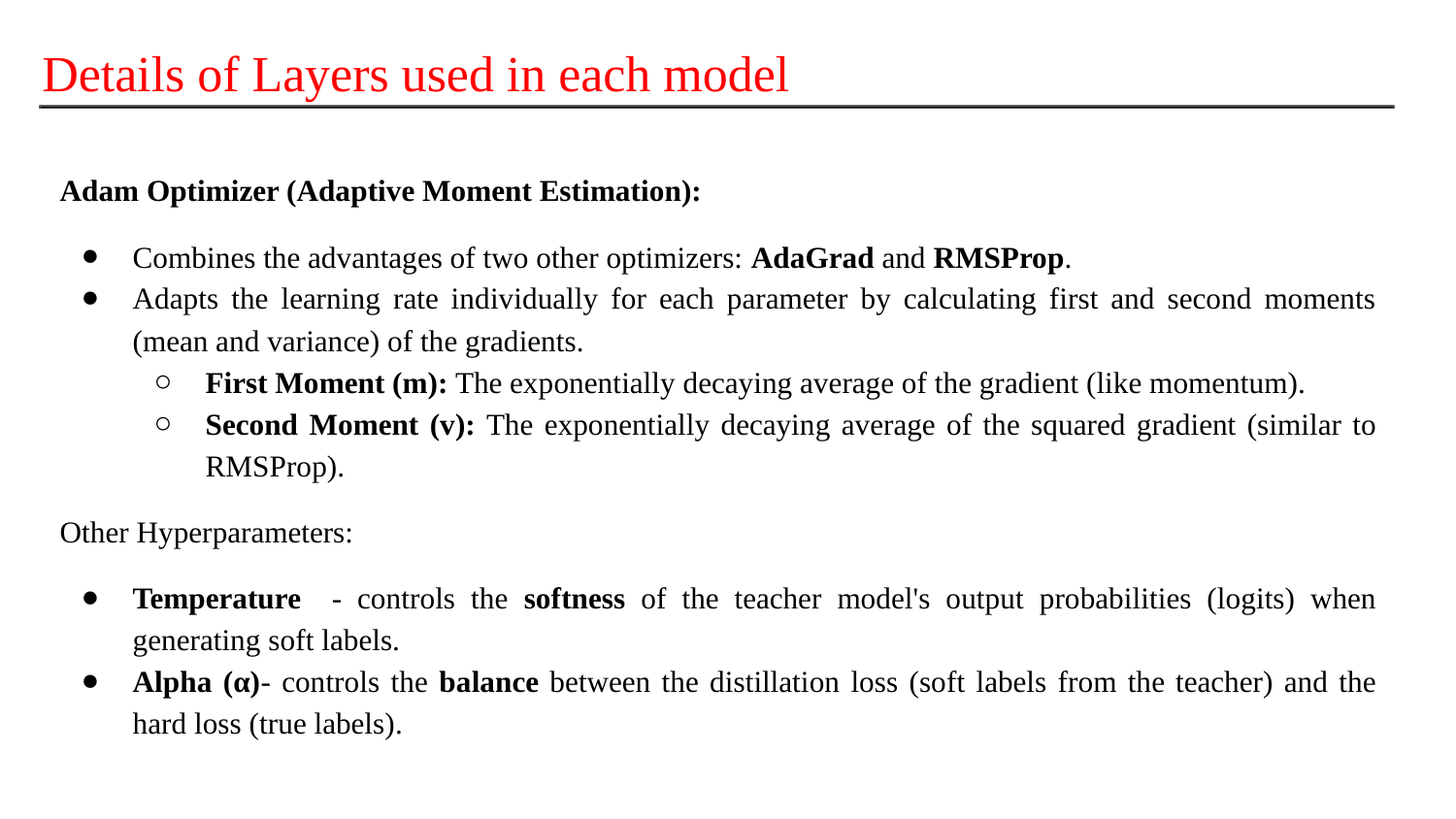

# Details of Layers used in each model

Adam Optimizer (Adaptive Moment Estimation):
Combines the advantages of two other optimizers: AdaGrad and RMSProp.
Adapts the learning rate individually for each parameter by calculating first and second moments (mean and variance) of the gradients.
First Moment (m): The exponentially decaying average of the gradient (like momentum).
Second Moment (v): The exponentially decaying average of the squared gradient (similar to RMSProp).
Other Hyperparameters:
Temperature  - controls the softness of the teacher model's output probabilities (logits) when generating soft labels.
Alpha (α)- controls the balance between the distillation loss (soft labels from the teacher) and the hard loss (true labels).